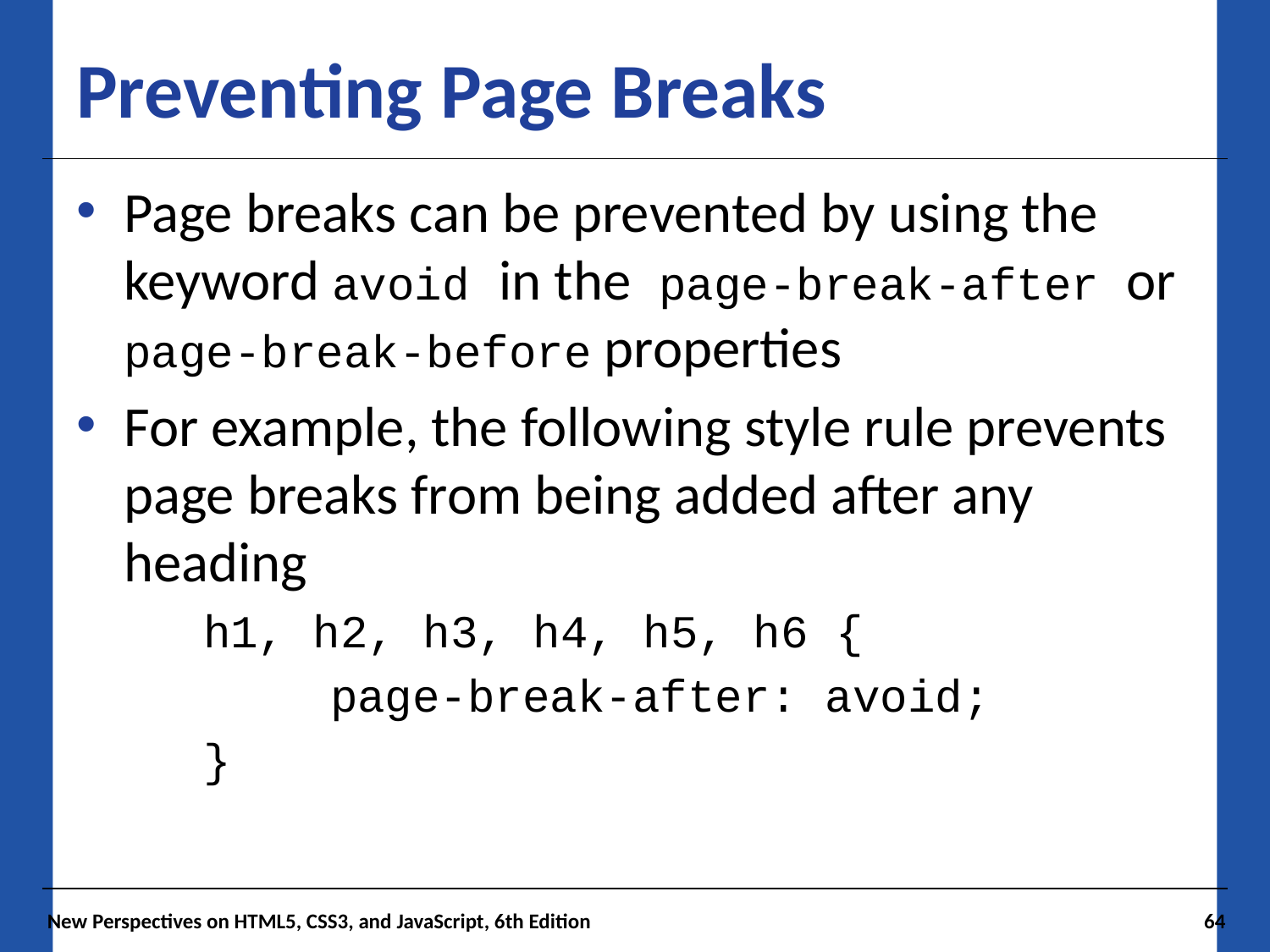

# Preventing Page Breaks
Page breaks can be prevented by using the keyword avoid in the page-break-after or page-break-before properties
For example, the following style rule prevents page breaks from being added after any heading
h1, h2, h3, h4, h5, h6 {
	page-break-after: avoid;
}
New Perspectives on HTML5, CSS3, and JavaScript, 6th Edition
64